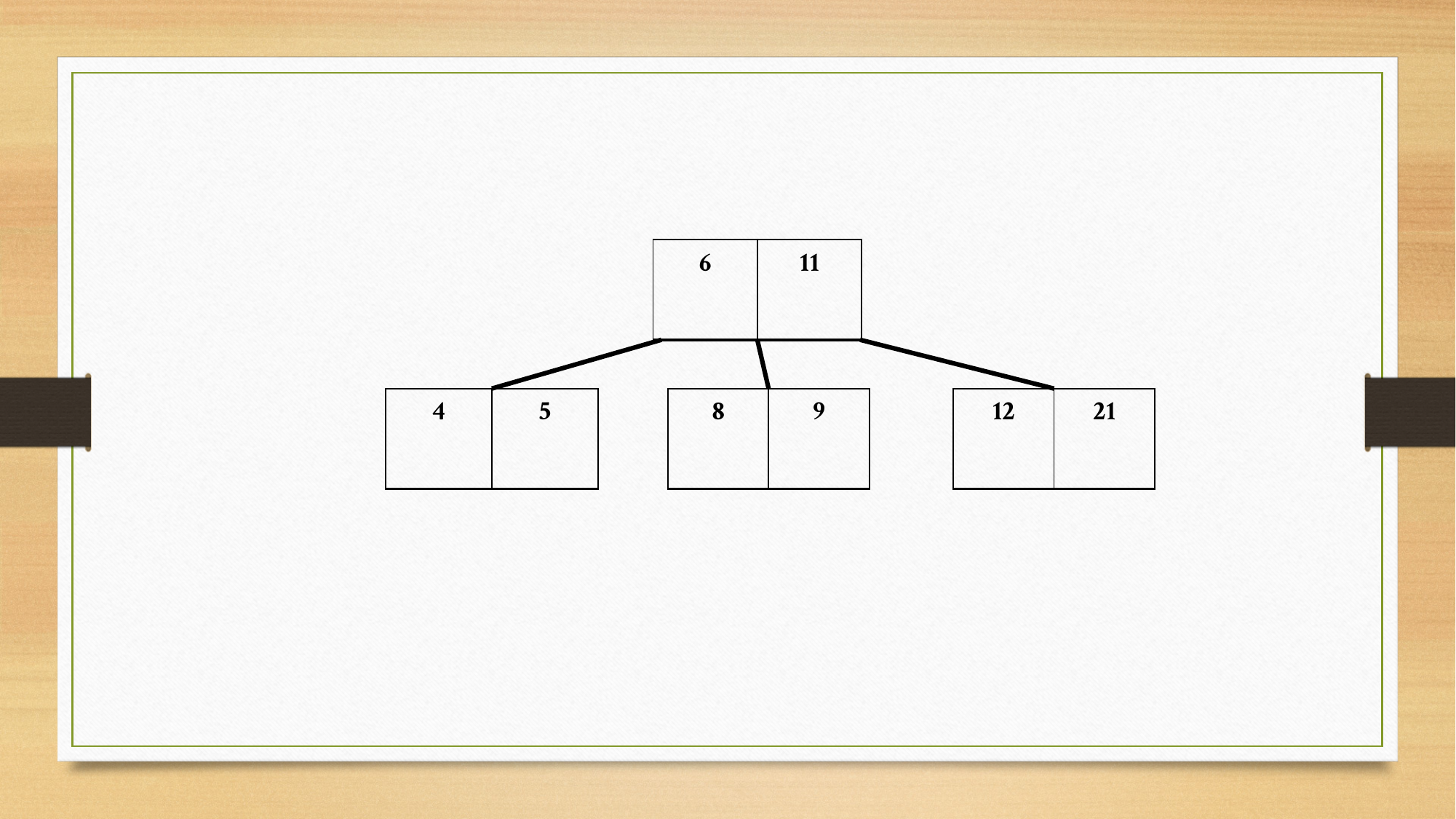

| 6 | 11 |
| --- | --- |
| 4 | 5 |
| --- | --- |
| 8 | 9 |
| --- | --- |
| 12 | 21 |
| --- | --- |